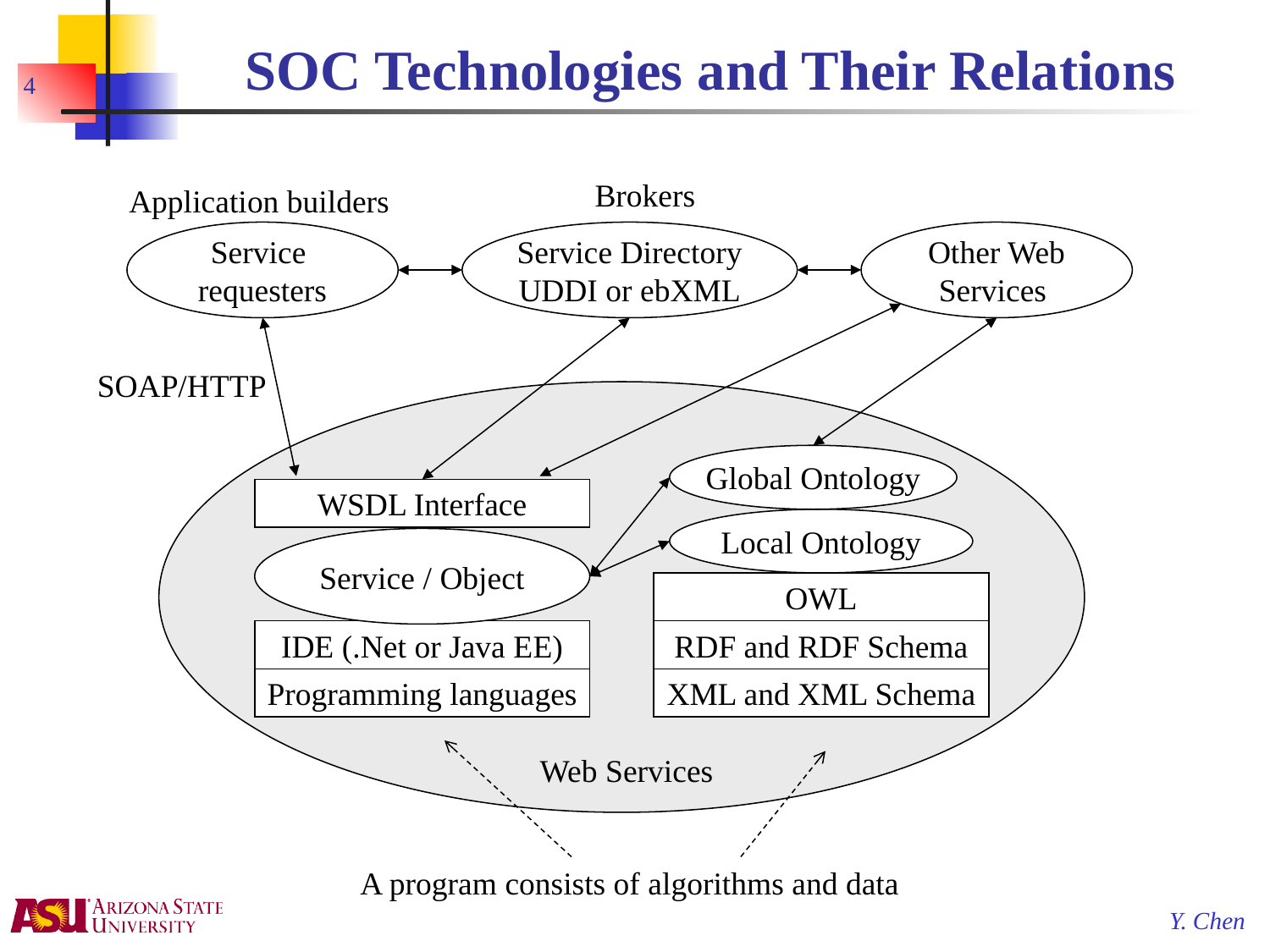

# SOC Technologies and Their Relations
4
Brokers
Application builders
Service
requesters
Service Directory
UDDI or ebXML
Other Web
Services
SOAP/HTTP

Global Ontology
WSDL Interface
Local Ontology
Service / Object
OWL
IDE (.Net or Java EE)
RDF and RDF Schema
Programming languages
XML and XML Schema
Web Services
A program consists of algorithms and data